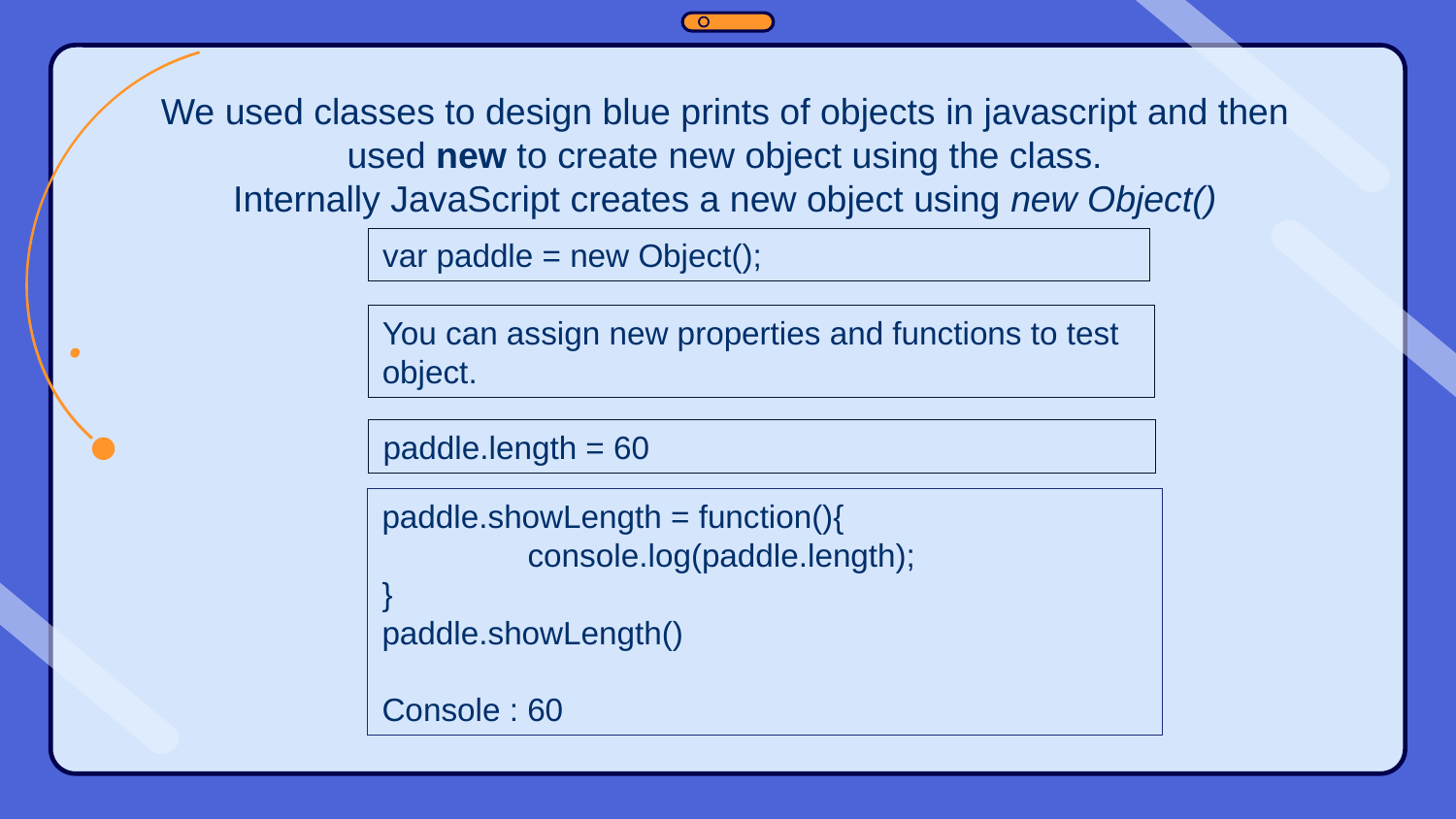

# We used classes to design blue prints of objects in javascript and then used new to create new object using the class. Internally JavaScript creates a new object using new Object()
var paddle = new Object();
You can assign new properties and functions to test object.
paddle.length = 60
paddle.showLength = function(){
	console.log(paddle.length);
}
paddle.showLength()

Console : 60